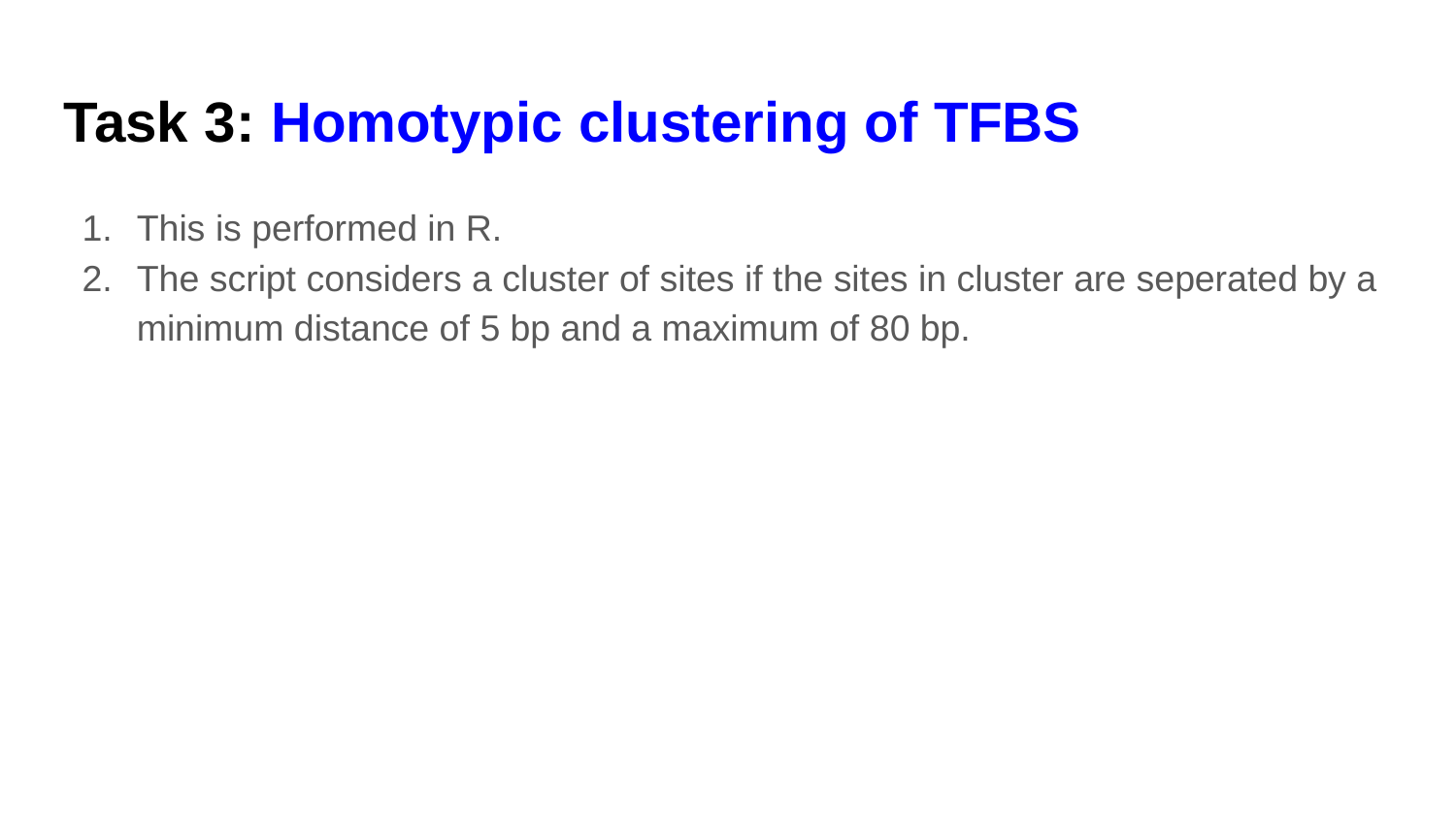

Task 3: Homotypic clustering of TFBS
This is performed in R.
The script considers a cluster of sites if the sites in cluster are seperated by a minimum distance of 5 bp and a maximum of 80 bp.